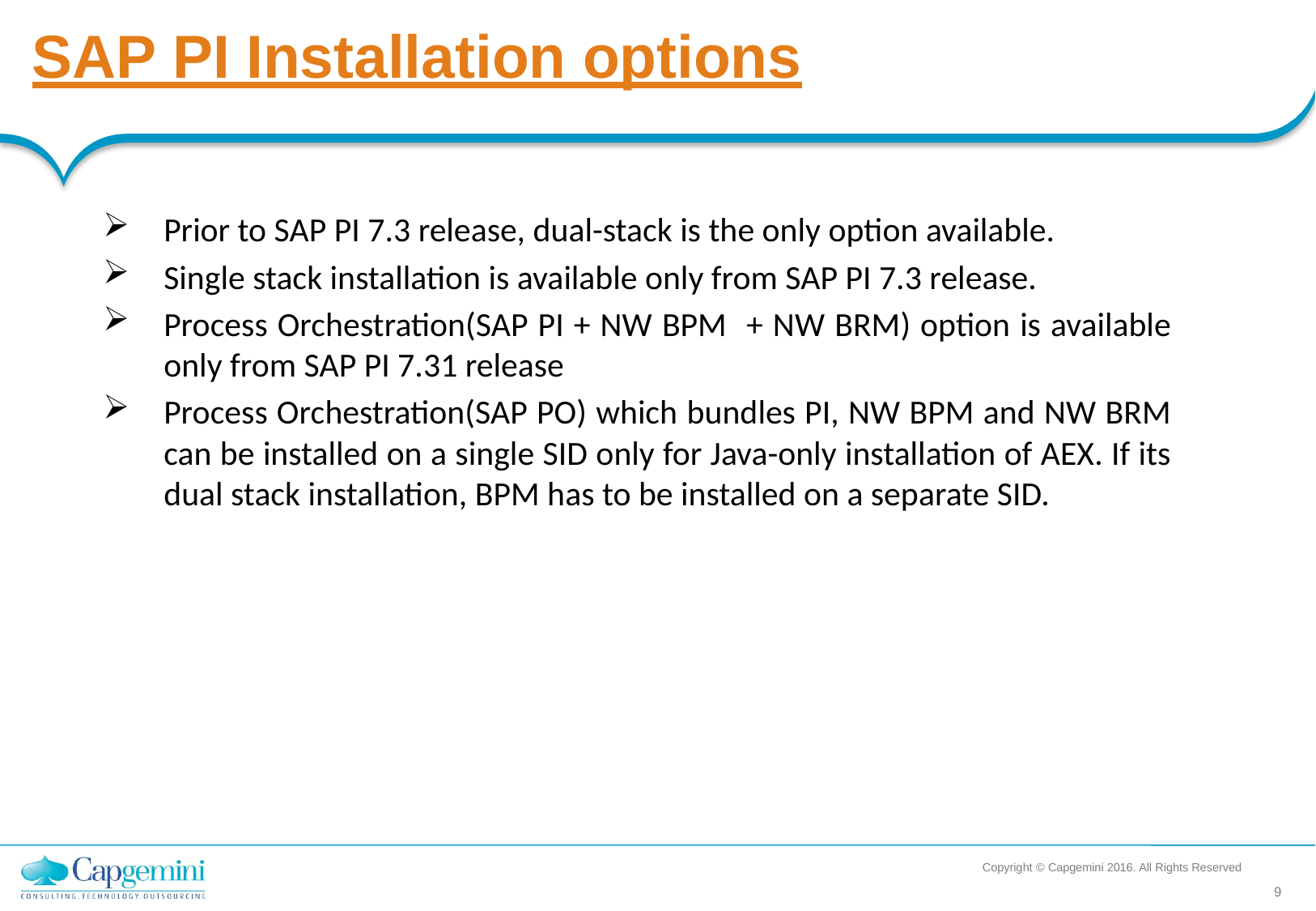

SAP PI Installation options

Prior to SAP PI 7.3 release, dual-stack is the only option available.
Single stack installation is available only from SAP PI 7.3 release.
Process Orchestration(SAP PI + NW BPM  + NW BRM) option is available only from SAP PI 7.31 release
Process Orchestration(SAP PO) which bundles PI, NW BPM and NW BRM can be installed on a single SID only for Java-only installation of AEX. If its dual stack installation, BPM has to be installed on a separate SID.

Copyright © Capgemini 2016. All Rights Reserved
9